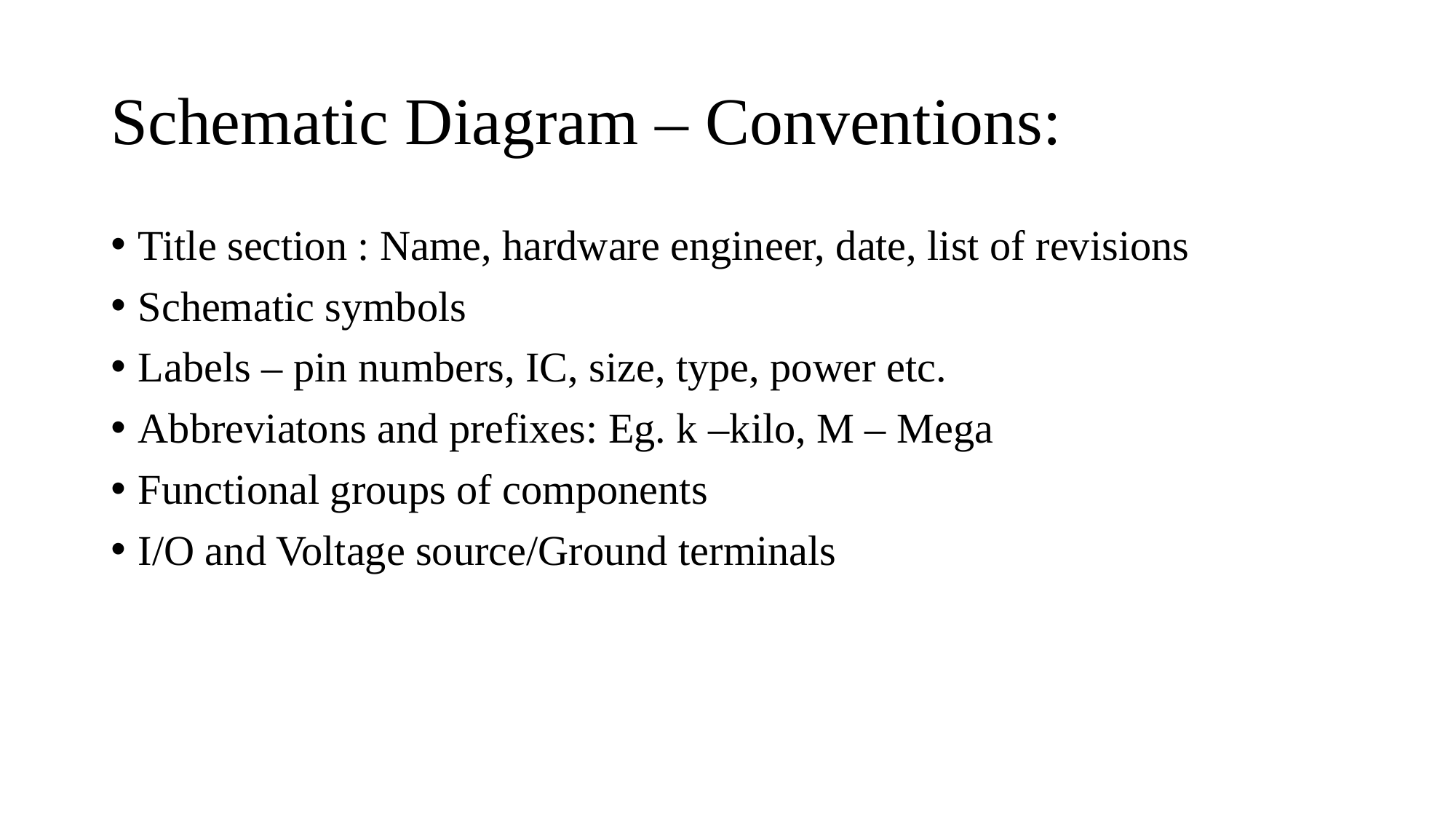

# Schematic Diagram – Conventions:
Title section : Name, hardware engineer, date, list of revisions
Schematic symbols
Labels – pin numbers, IC, size, type, power etc.
Abbreviatons and prefixes: Eg. k –kilo, M – Mega
Functional groups of components
I/O and Voltage source/Ground terminals